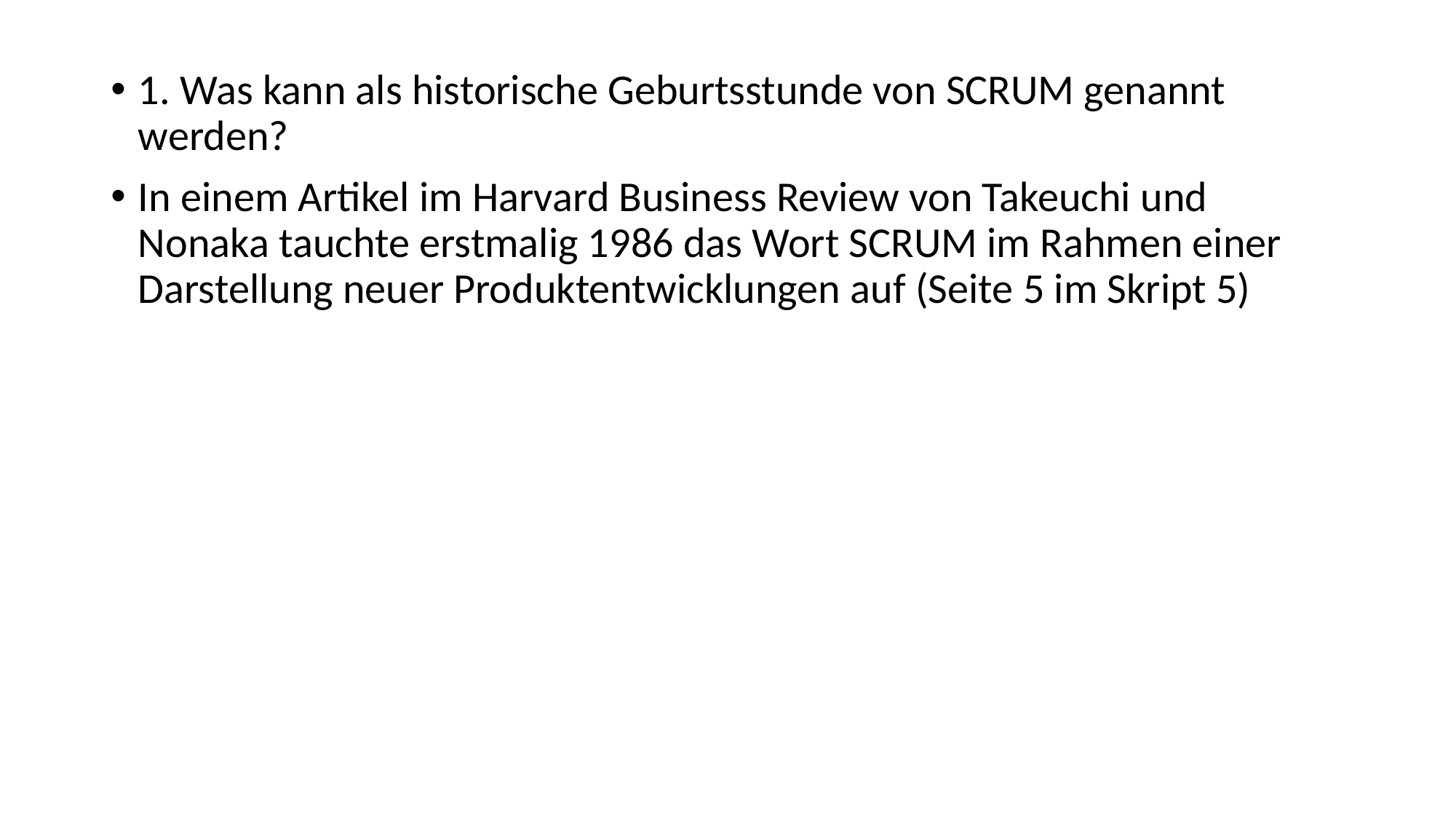

1. Was kann als historische Geburtsstunde von SCRUM genannt werden?
In einem Artikel im Harvard Business Review von Takeuchi und Nonaka tauchte erstmalig 1986 das Wort SCRUM im Rahmen einer Darstellung neuer Produktentwicklungen auf (Seite 5 im Skript 5)